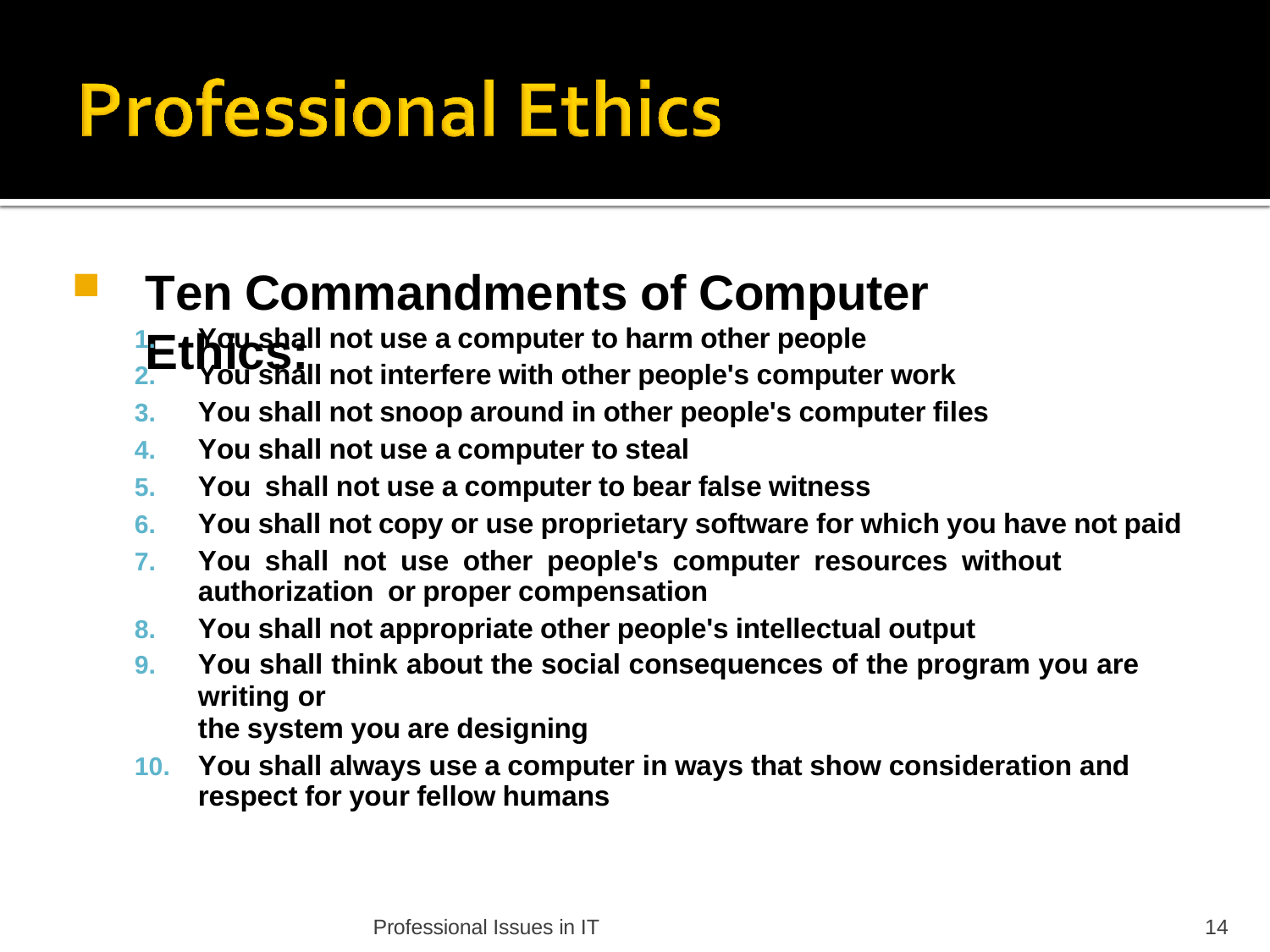

Ten Commandments of Computer Ethics:
You shall not use a computer to harm other people
You shall not interfere with other people's computer work
You shall not snoop around in other people's computer files
You shall not use a computer to steal
You  shall not use a computer to bear false witness
You shall not copy or use proprietary software for which you have not paid
You  shall  not  use  other  people's  computer  resources  without  authorization  or proper compensation
You shall not appropriate other people's intellectual output
You shall think about the social consequences of the program you are writing or
the system you are designing
You shall always use a computer in ways that show consideration and respect for your fellow humans
Professional Issues in IT
14